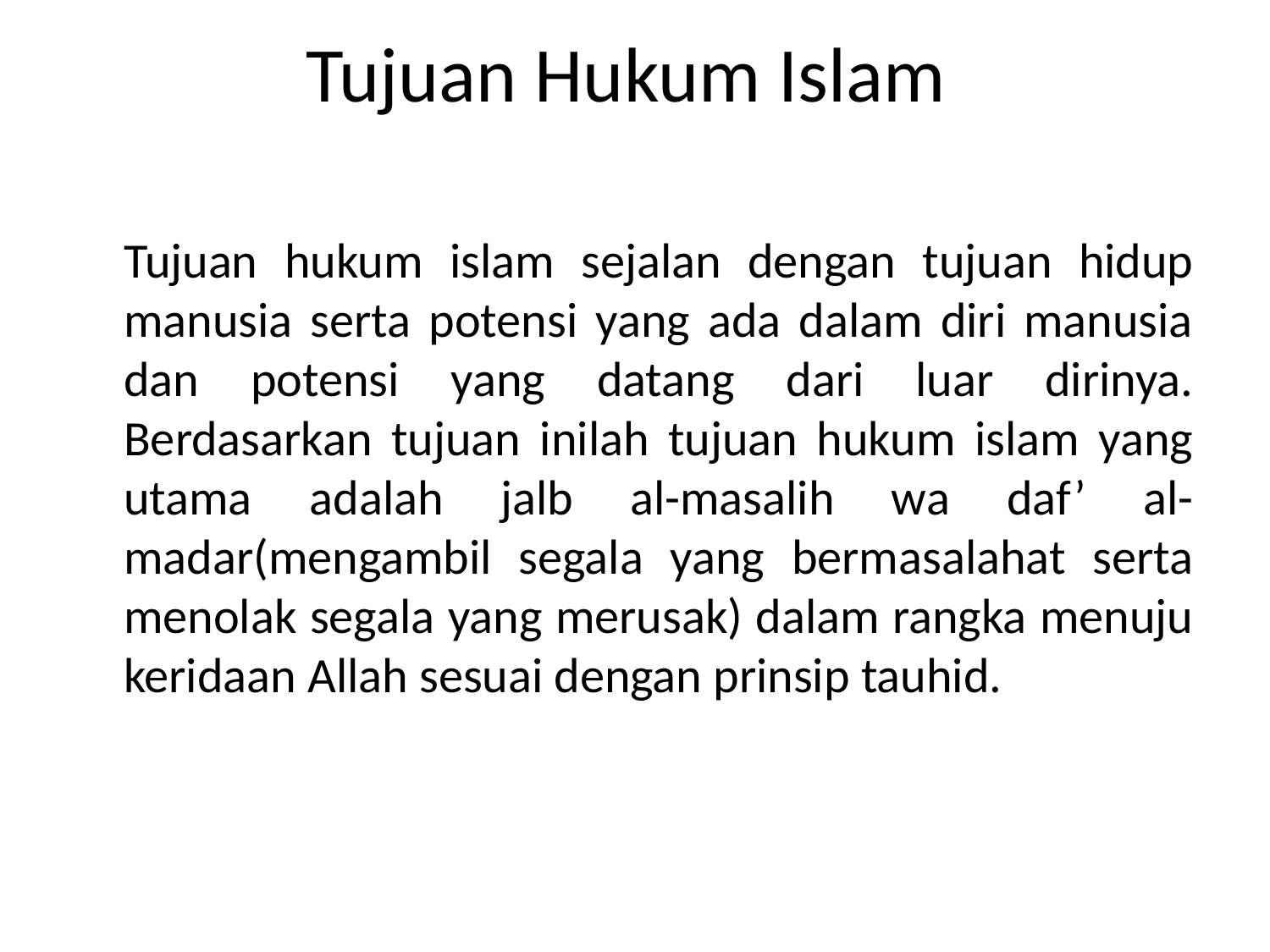

# Tujuan Hukum Islam
	Tujuan hukum islam sejalan dengan tujuan hidup manusia serta potensi yang ada dalam diri manusia dan potensi yang datang dari luar dirinya. Berdasarkan tujuan inilah tujuan hukum islam yang utama adalah jalb al-masalih wa daf’ al-madar(mengambil segala yang bermasalahat serta menolak segala yang merusak) dalam rangka menuju keridaan Allah sesuai dengan prinsip tauhid.